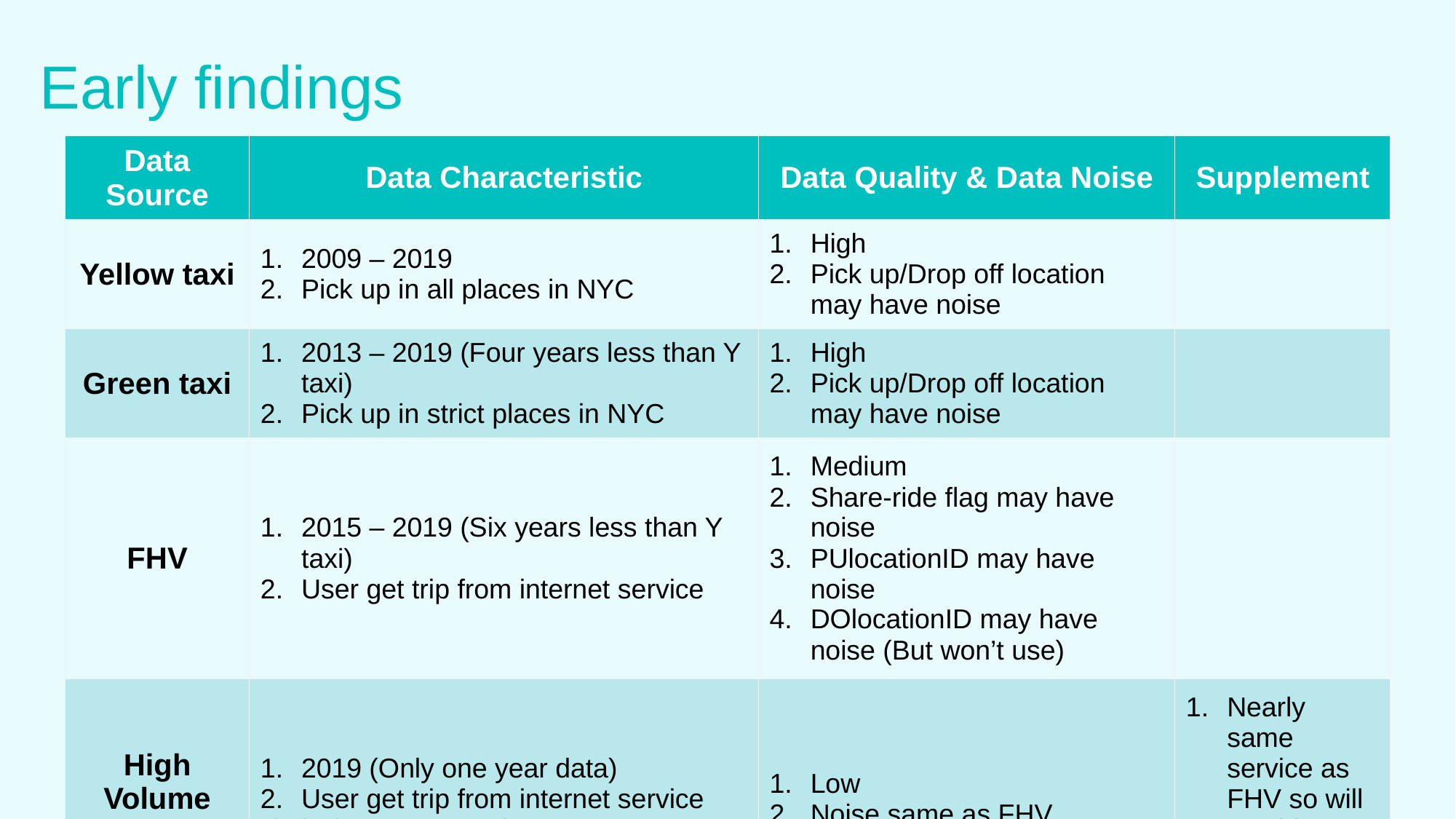

Early findings
| Data Source | Data Characteristic | Data Quality & Data Noise | Supplement |
| --- | --- | --- | --- |
| Yellow taxi | 2009 – 2019 Pick up in all places in NYC | High Pick up/Drop off location may have noise |  |
| Green taxi | 2013 – 2019 (Four years less than Y taxi) Pick up in strict places in NYC | High Pick up/Drop off location may have noise |  |
| FHV | 2015 – 2019 (Six years less than Y taxi) User get trip from internet service | Medium Share-ride flag may have noise PUlocationID may have noise DOlocationID may have noise (But won’t use) |  |
| High Volume FHV | 2019 (Only one year data) User get trip from internet service (Trip from company) | Low Noise same as FHV | Nearly same service as FHV so will combine together with FHV |